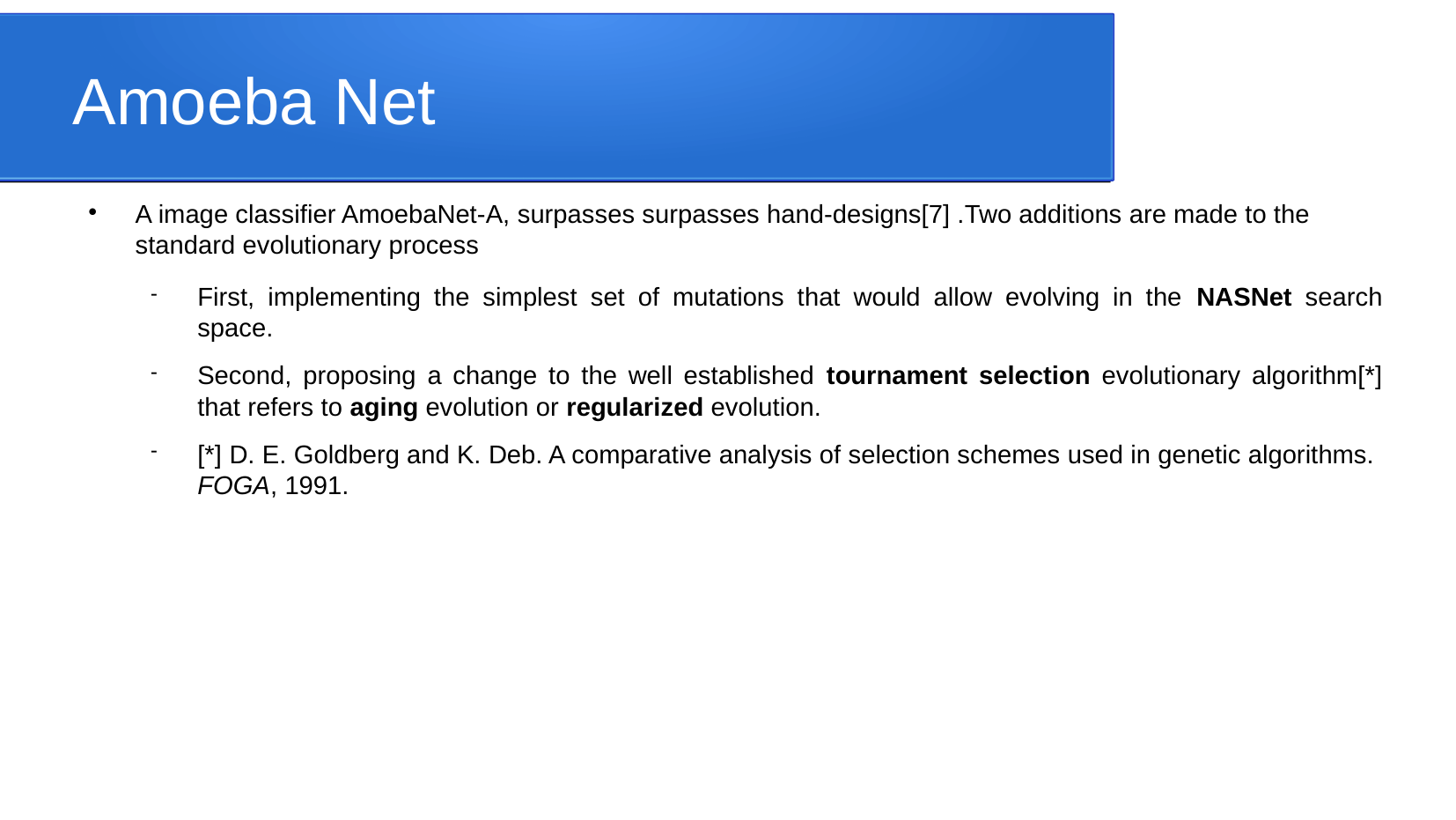

Amoeba Net
A image classifier AmoebaNet-A, surpasses surpasses hand-designs[7] .Two additions are made to the standard evolutionary process
First, implementing the simplest set of mutations that would allow evolving in the NASNet search space.
Second, proposing a change to the well established tournament selection evolutionary algorithm[*] that refers to aging evolution or regularized evolution.
[*] D. E. Goldberg and K. Deb. A comparative analysis of selection schemes used in genetic algorithms. FOGA, 1991.